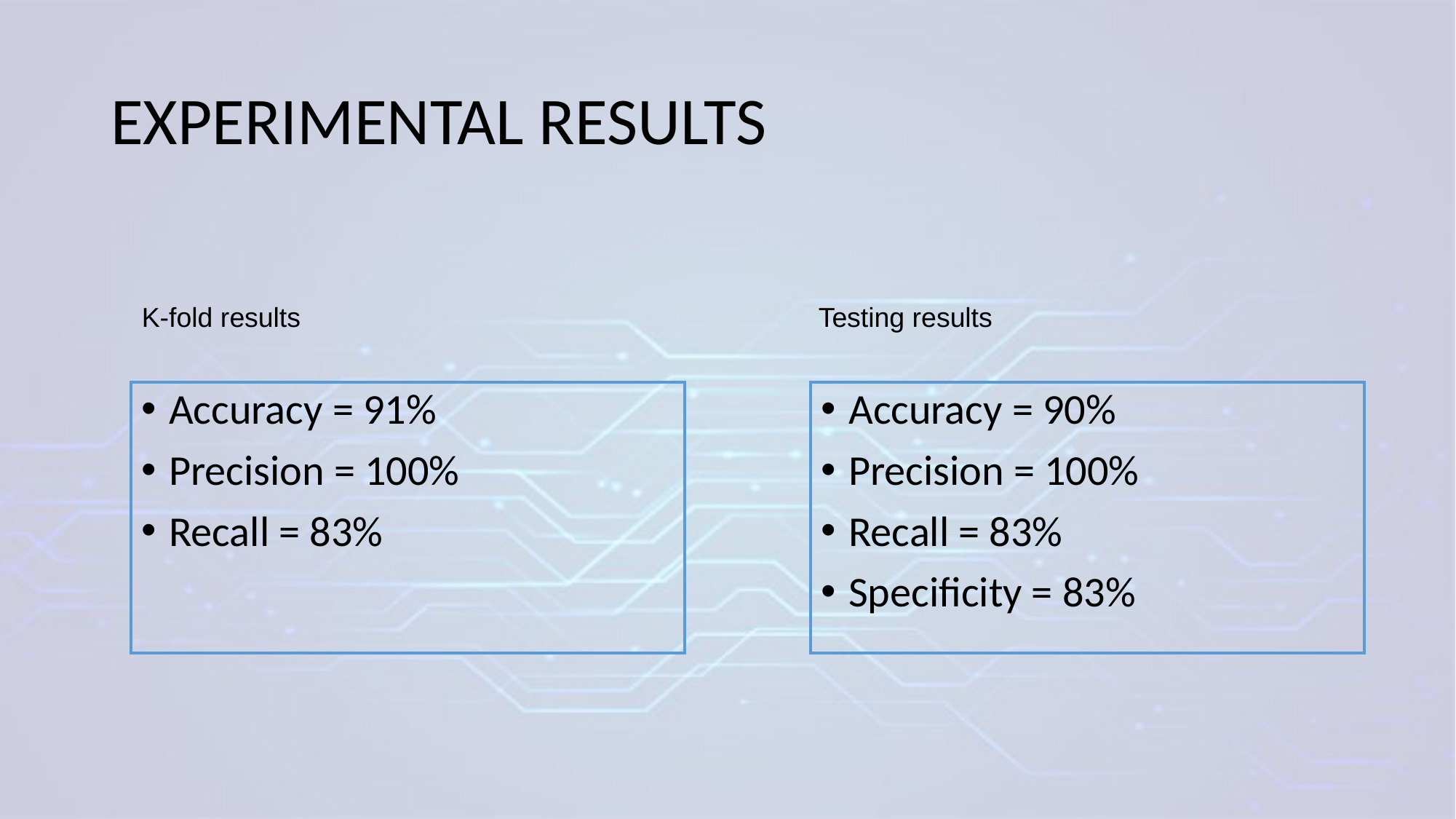

EXPERIMENTAL RESULTS
K-fold results
Testing results
Accuracy = 91%
Precision = 100%
Recall = 83%

Accuracy = 90%
Precision = 100%
Recall = 83%
Specificity = 83%